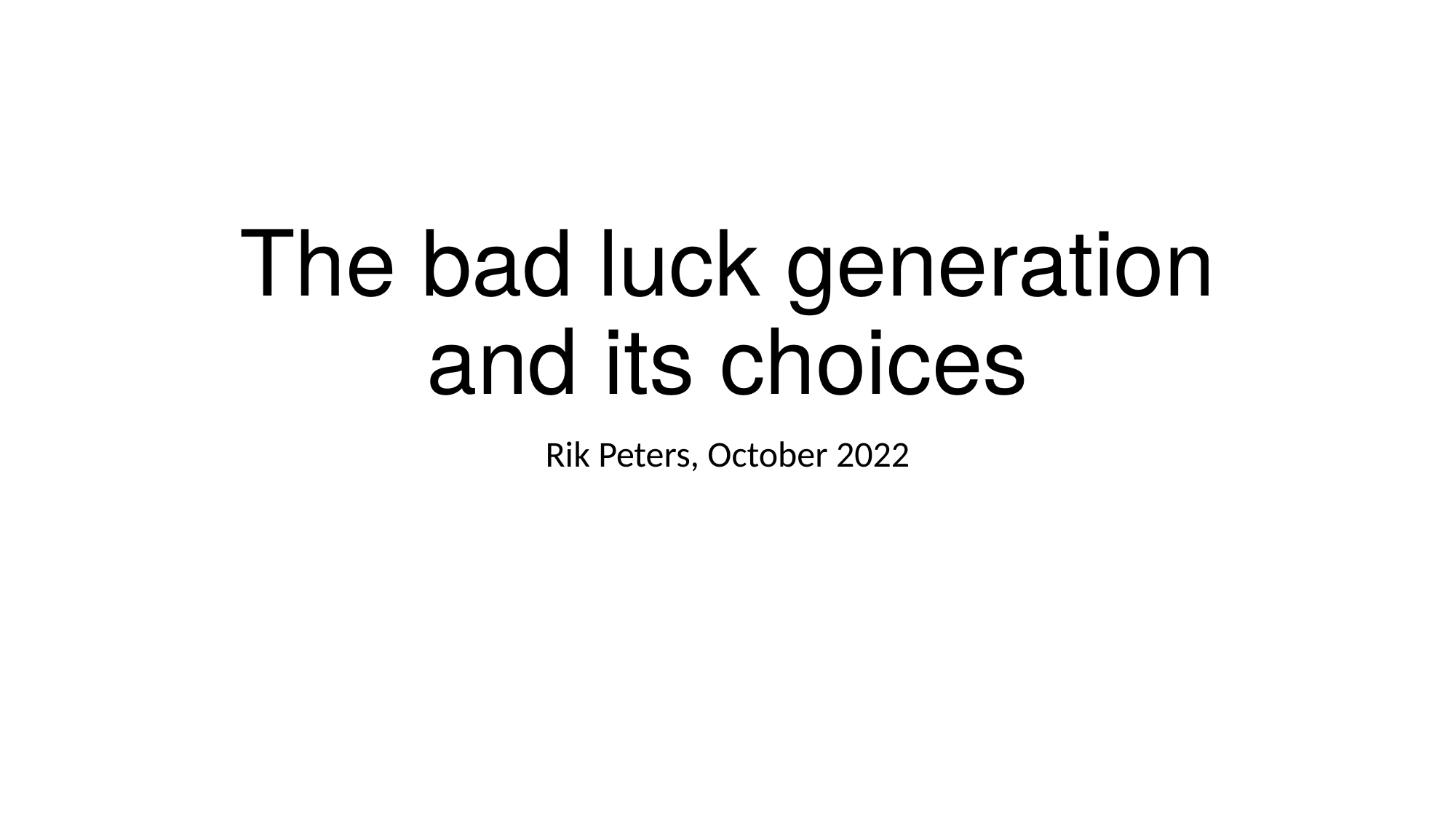

# The bad luck generation and its choices
Rik Peters, October 2022